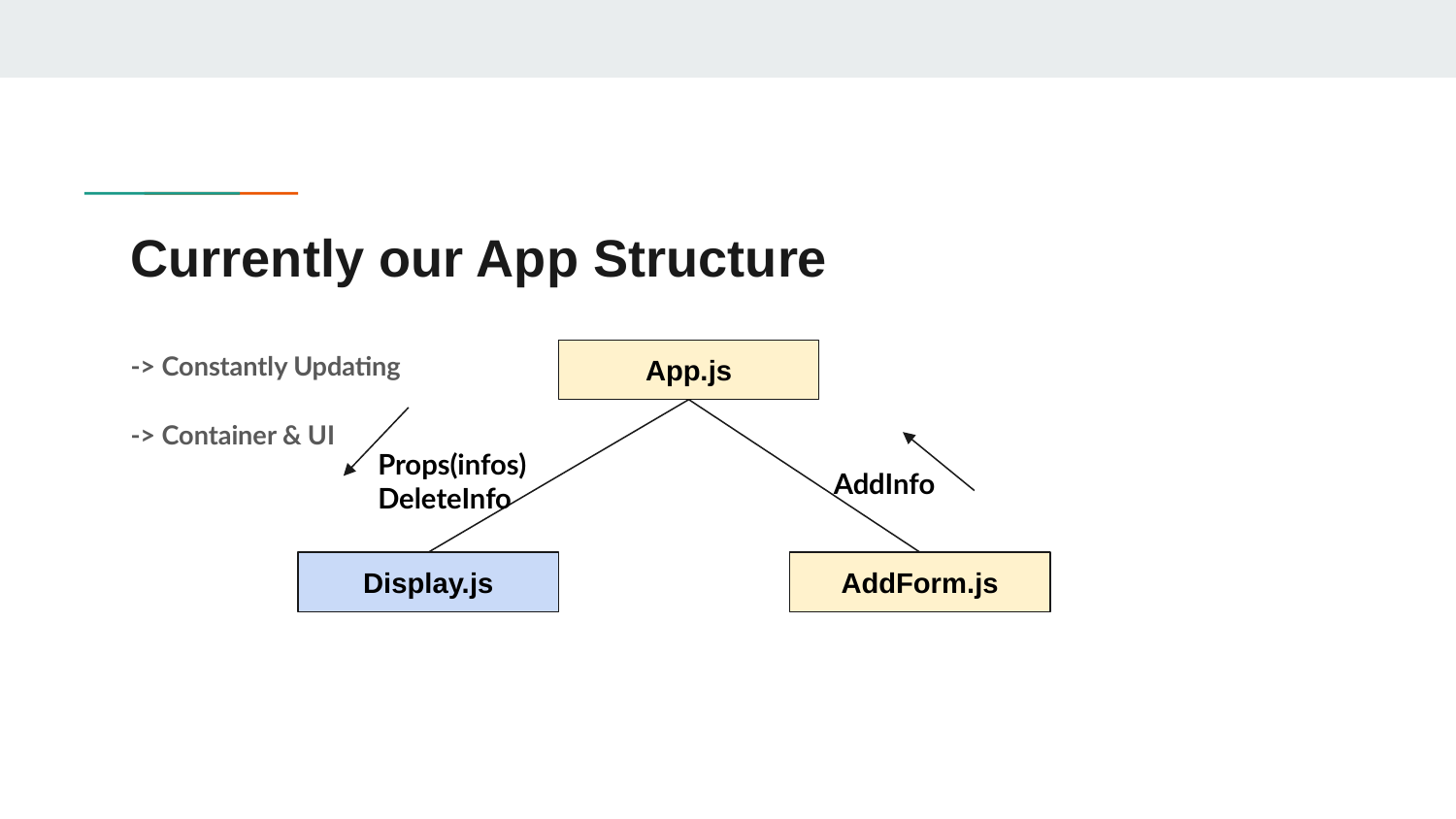

# Currently our App Structure
-> Constantly Updating
-> Container & UI

App.js
Props(infos)
DeleteInfo
AddInfo
Display.js
AddForm.js